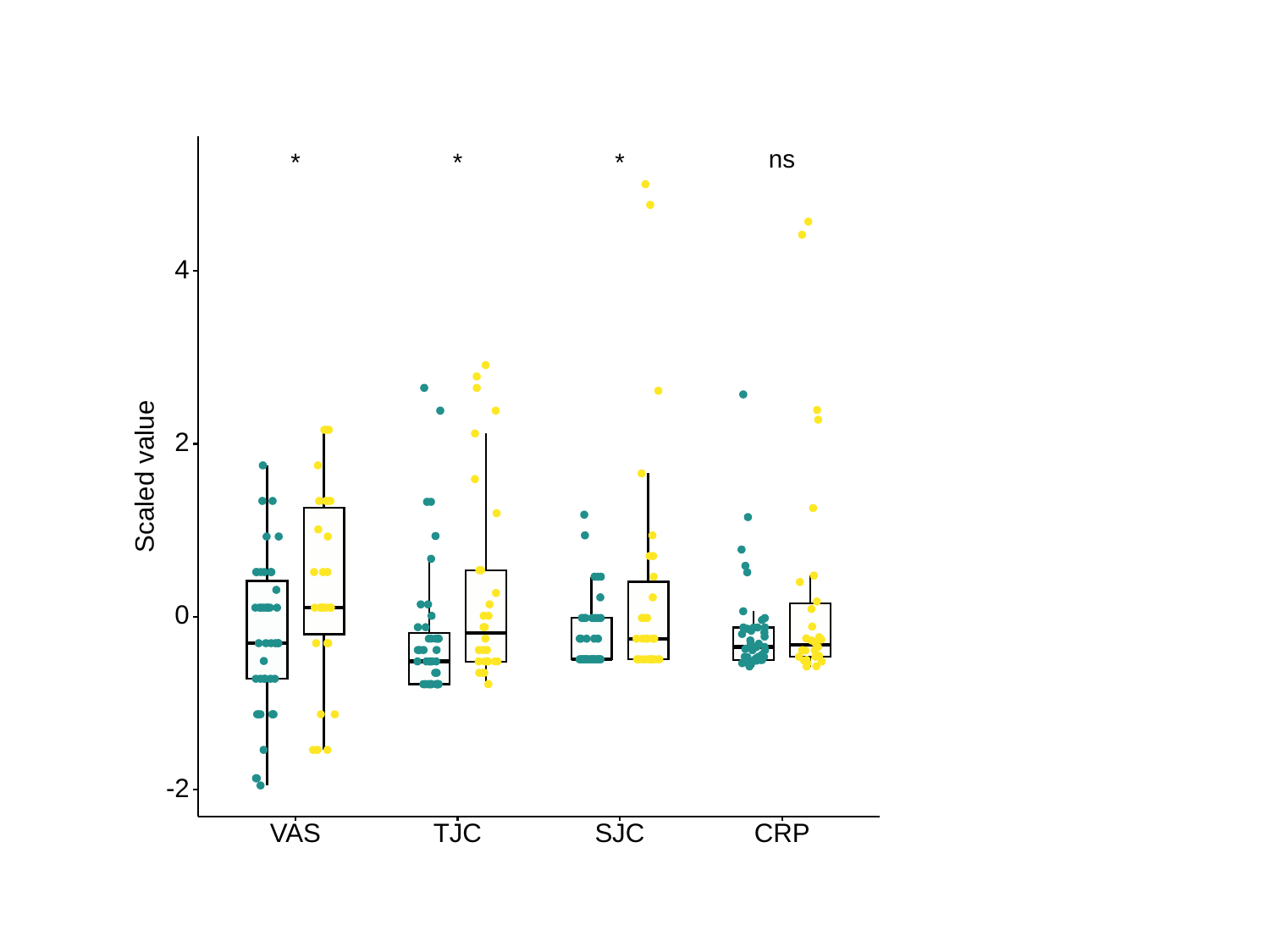

#

ns
*
*
*

4

2

Scaled value

0

-2

VAS
TJC
SJC
CRP